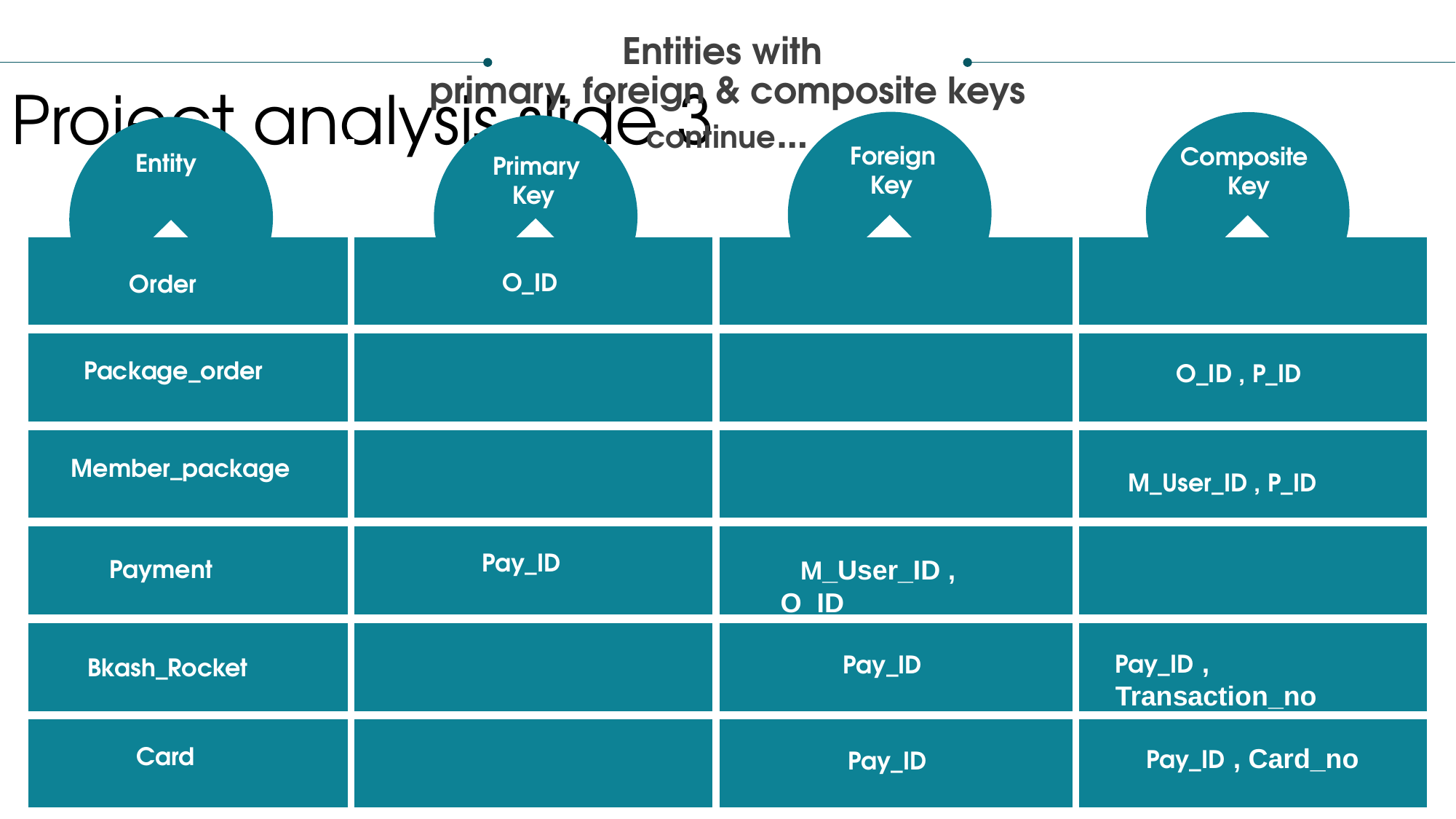

Entities with
primary, foreign & composite keys
continue…
Project analysis slide 3

       Foreign
          Key

   Composite
          Key

       Entity

       Primary
          Key

           O_ID

       Order

    Package_order

MARKET ANALYSIS
TECHNICAL ANALYSIS
FINANCIAL ANALYSIS
ECONOMIC ANALYSIS
ECOLOGICAL ANALYSIS
O_ID , P_ID

        Member_package

    M_User_ID , P_ID
Lorem ipsum dolor sit amet, consectetur adipiscing elit, sed do eiusmod tempor incididunt ut labore et dolore magna aliqua.
Lorem ipsum dolor sit amet, consectetur adipiscing elit, sed do eiusmod tempor incididunt ut labore et dolore magna aliqua.
Lorem ipsum dolor sit amet, consectetur adipiscing elit, sed do eiusmod tempor incididunt ut labore et dolore magna aliqua.
Lorem ipsum dolor sit amet, consectetur adipiscing elit, sed do eiusmod tempor incididunt ut labore et dolore magna aliqua.
Lorem ipsum dolor sit amet, consectetur adipiscing elit, sed do eiusmod tempor incididunt ut labore et dolore magna aliqua.
Lorem ipsum dolor sit amet, consectetur adipiscing elit, sed do eiusmod tempor incididunt ut labore et dolore magna aliqua.
Lorem ipsum dolor sit amet, consectetur adipiscing elit, sed do eiusmod tempor incididunt ut labore et dolore magna aliqua.
Lorem ipsum dolor sit amet, consectetur adipiscing elit, sed do eiusmod tempor incididunt ut labore et dolore magna aliqua.
Lorem ipsum dolor sit amet, consectetur adipiscing elit, sed do eiusmod tempor incididunt ut labore et dolore magna aliqua.
Lorem ipsum dolor sit amet, consectetur adipiscing elit, sed do eiusmod tempor incididunt ut labore et dolore magna aliqua.
Lorem ipsum dolor sit amet, consectetur adipiscing elit, sed do eiusmod tempor incididunt ut labore et dolore magna aliqua.
Lorem ipsum dolor sit amet, consectetur adipiscing elit, sed do eiusmod tempor incididunt ut labore et dolore magna aliqua.
Lorem ipsum dolor sit amet, consectetur adipiscing elit, sed do eiusmod tempor incididunt ut labore et dolore magna aliqua.
Lorem ipsum dolor sit amet, consectetur adipiscing elit, sed do eiusmod tempor incididunt ut labore et dolore magna aliqua.
Lorem ipsum dolor sit amet, consectetur adipiscing elit, sed do eiusmod tempor incididunt ut labore et dolore magna aliqua.

        Pay_ID

   M_User_ID , O_ID

     Payment

     Bkash_Rocket

Pay_ID , Transaction_no

        Pay_ID

          Card

Pay_ID , Card_no

        Pay_ID